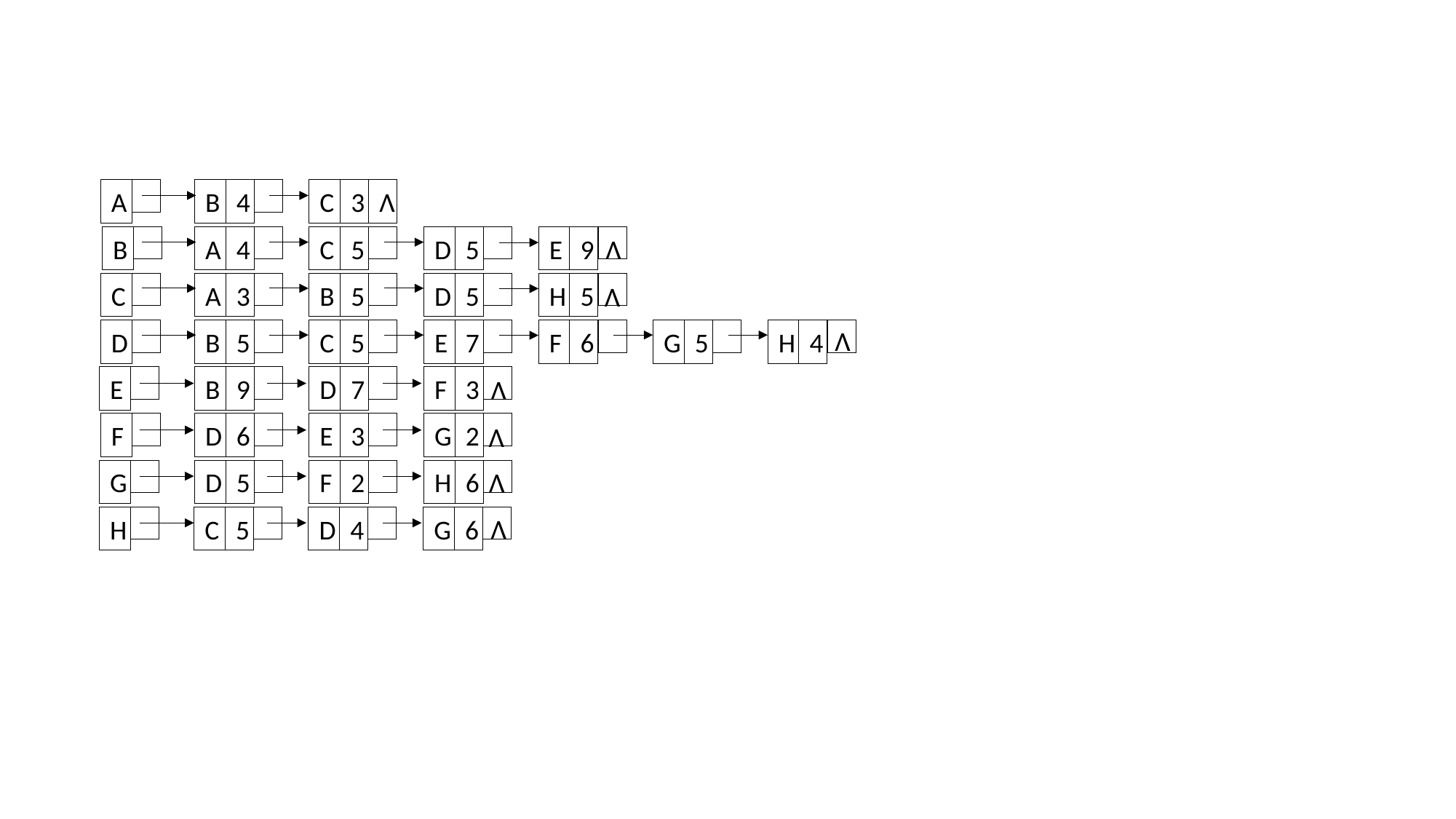

A

B

4
C
Λ
3
B

A

4
C

5
D

5
E

9
Λ
C

A

3
B

5
D

5
H

5
Λ
Λ
D

B

5
C

5
E

7
F

6
G

5
H

4
E

B

9
D

7
F

3
Λ
F

D

6
E

3
G

2
Λ
Λ
G

D

5
F

2
H

6
Λ
H

C

5
D

4
G

6